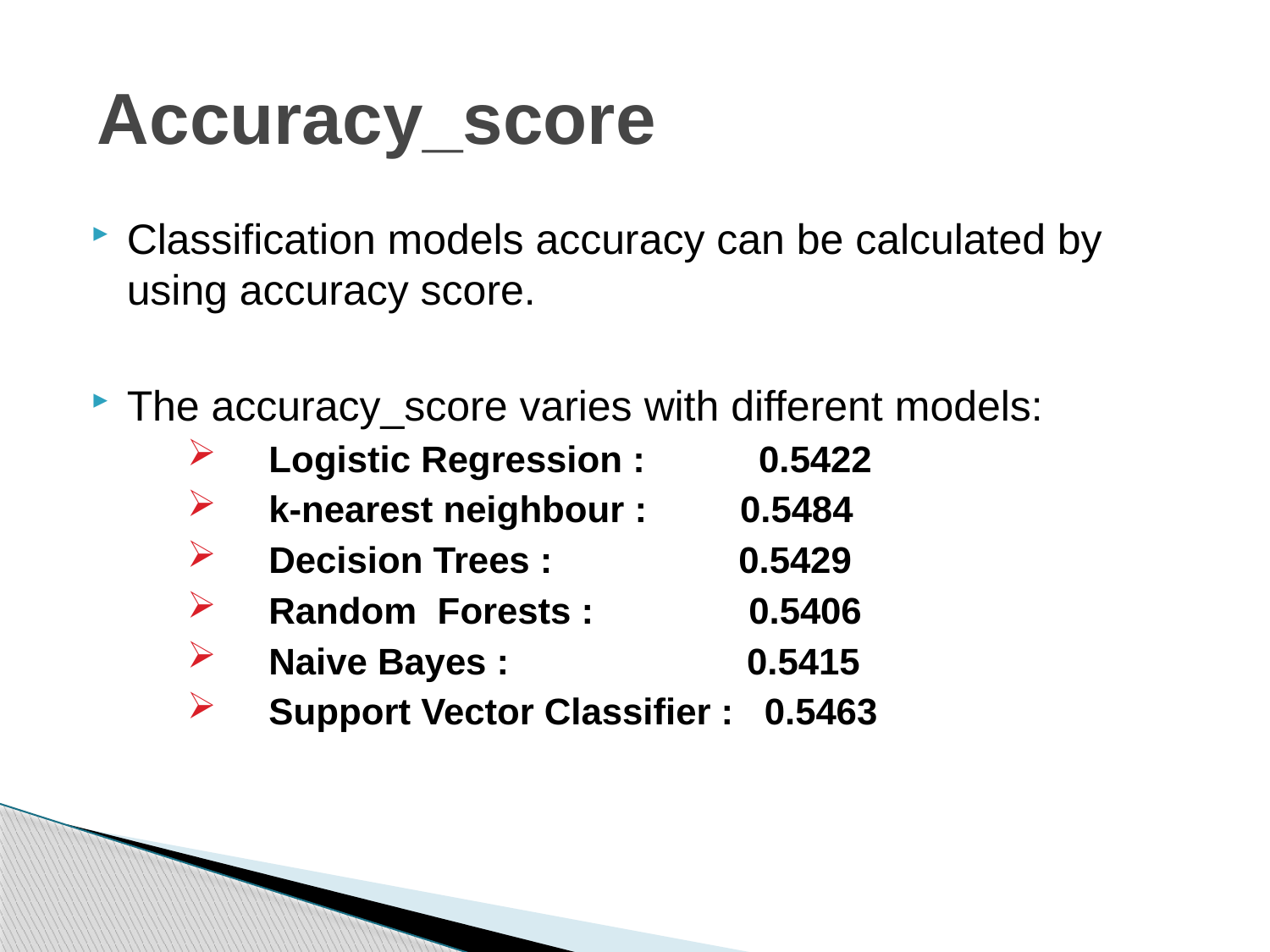

# Accuracy_score
Classification models accuracy can be calculated by using accuracy score.

The accuracy_score varies with different models:
 Logistic Regression :           0.5422
 k-nearest neighbour :         0.5484
 Decision Trees :                  0.5429
 Random  Forests :               0.5406
 Naive Bayes :                       0.5415
 Support Vector Classifier :   0.5463